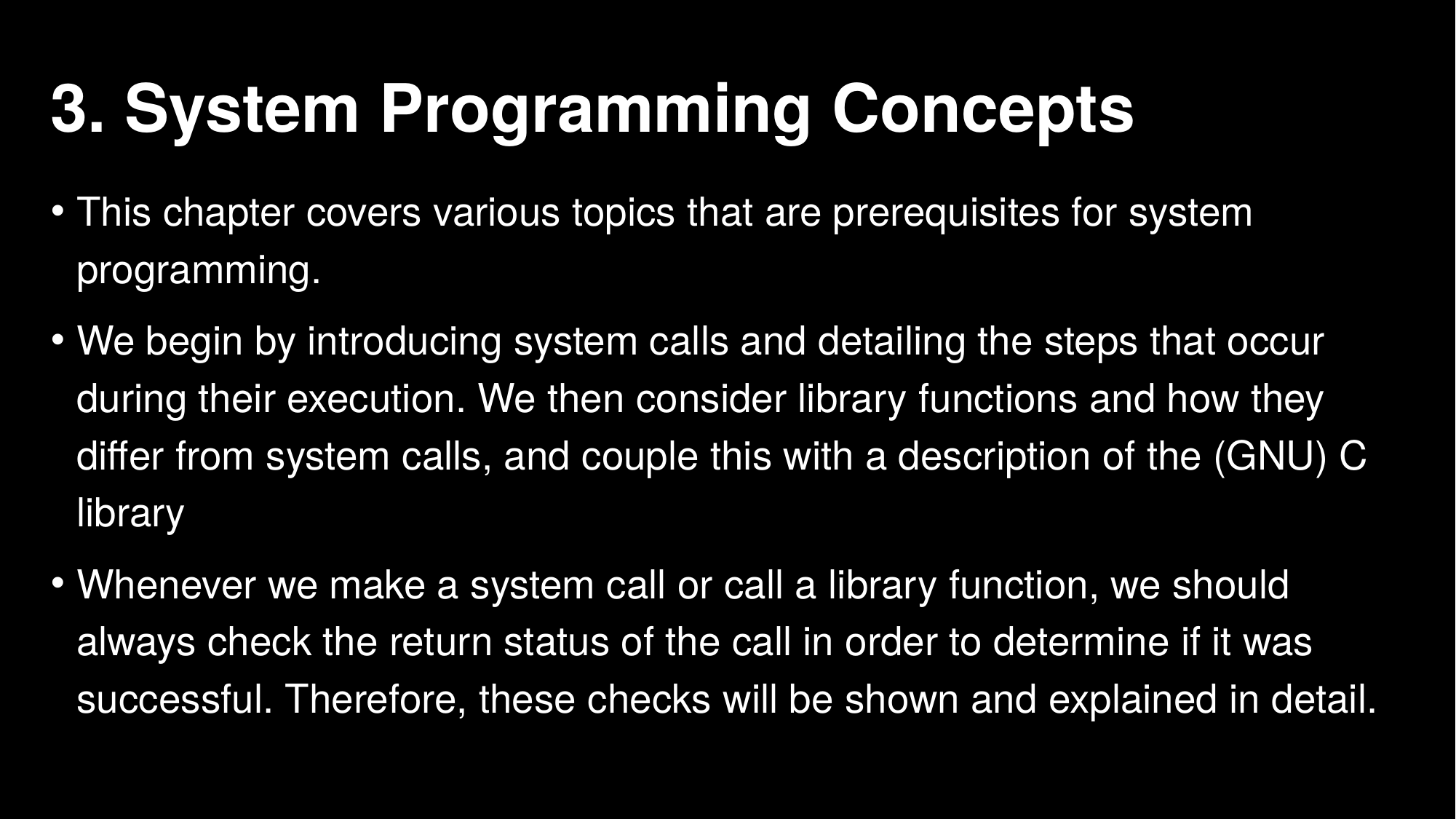

# 3. System Programming Concepts
This chapter covers various topics that are prerequisites for system programming.
We begin by introducing system calls and detailing the steps that occur during their execution. We then consider library functions and how they differ from system calls, and couple this with a description of the (GNU) C library
Whenever we make a system call or call a library function, we should always check the return status of the call in order to determine if it was successful. Therefore, these checks will be shown and explained in detail.